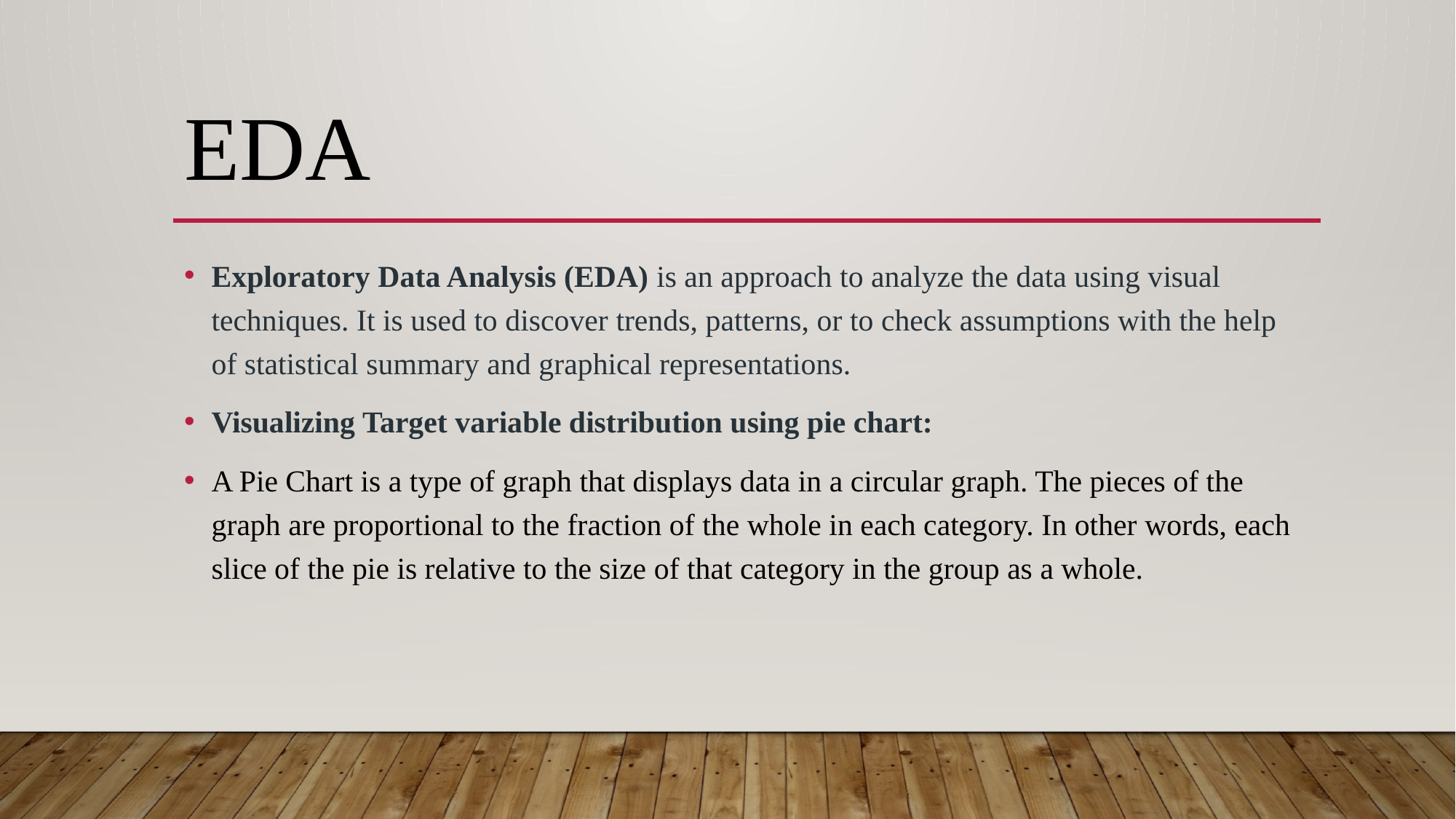

# eda
Exploratory Data Analysis (EDA) is an approach to analyze the data using visual techniques. It is used to discover trends, patterns, or to check assumptions with the help of statistical summary and graphical representations.
Visualizing Target variable distribution using pie chart:
A Pie Chart is a type of graph that displays data in a circular graph. The pieces of the graph are proportional to the fraction of the whole in each category. In other words, each slice of the pie is relative to the size of that category in the group as a whole.